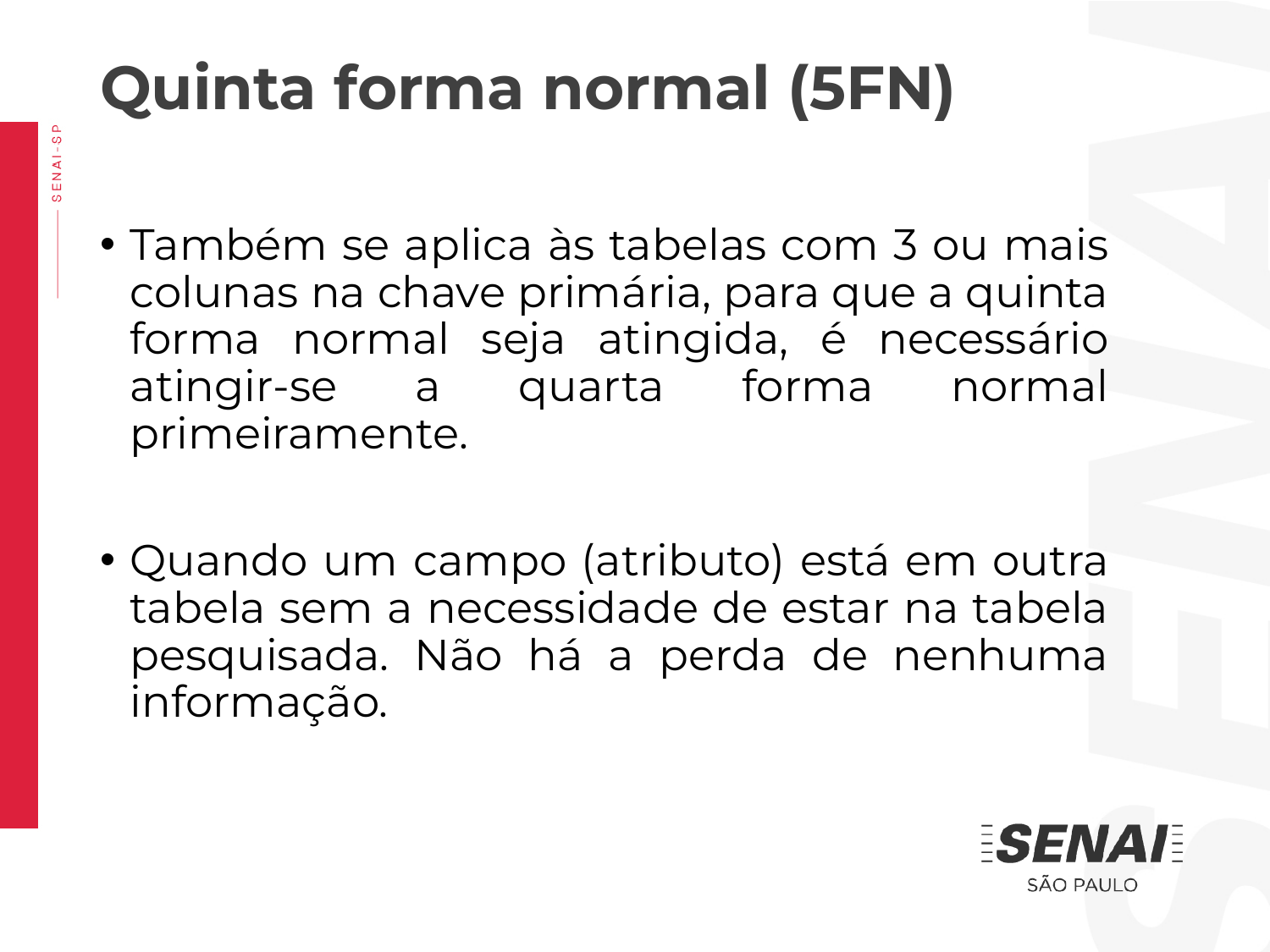

Quinta forma normal (5FN)
Também se aplica às tabelas com 3 ou mais colunas na chave primária, para que a quinta forma normal seja atingida, é necessário atingir-se a quarta forma normal primeiramente.

Quando um campo (atributo) está em outra tabela sem a necessidade de estar na tabela pesquisada. Não há a perda de nenhuma informação.